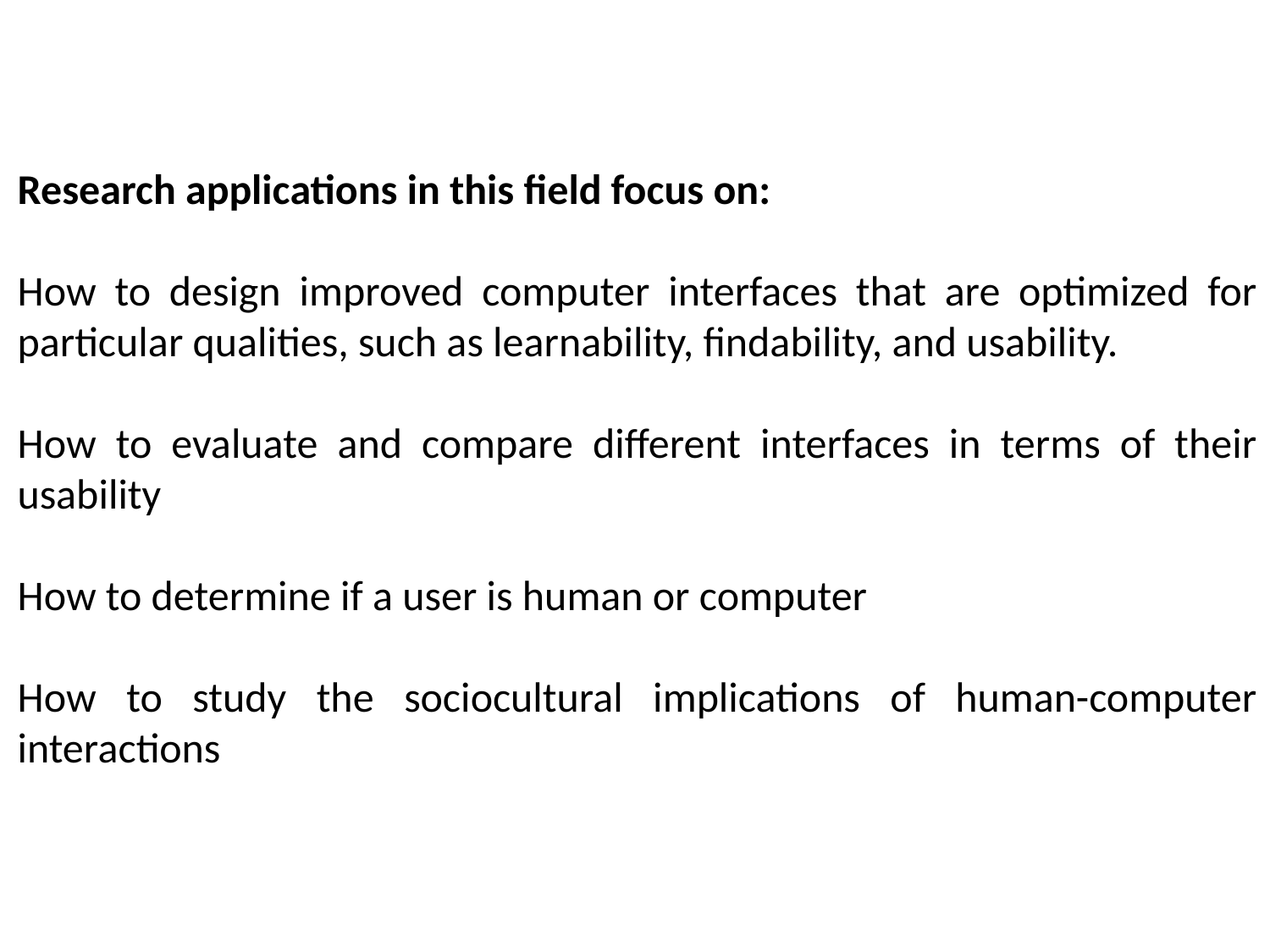

Research applications in this field focus on:

How to design improved computer interfaces that are optimized for particular qualities, such as learnability, findability, and usability.

How to evaluate and compare different interfaces in terms of their usability

How to determine if a user is human or computer

How to study the sociocultural implications of human-computer interactions